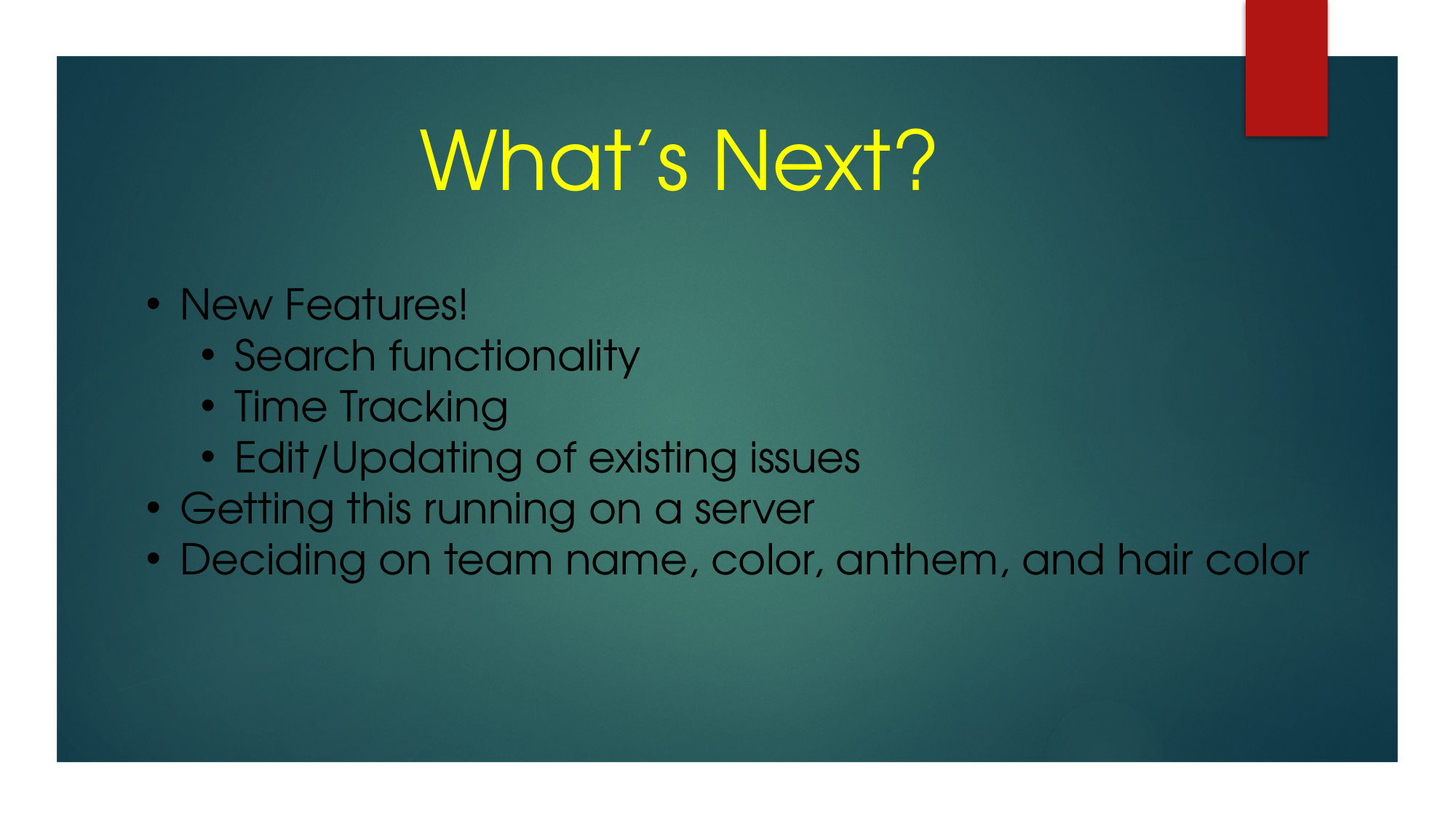

# What’s Next?
New Features!
Search functionality
Time Tracking
Edit/Updating of existing issues
Getting this running on a server
Deciding on team name, color, anthem, and hair color